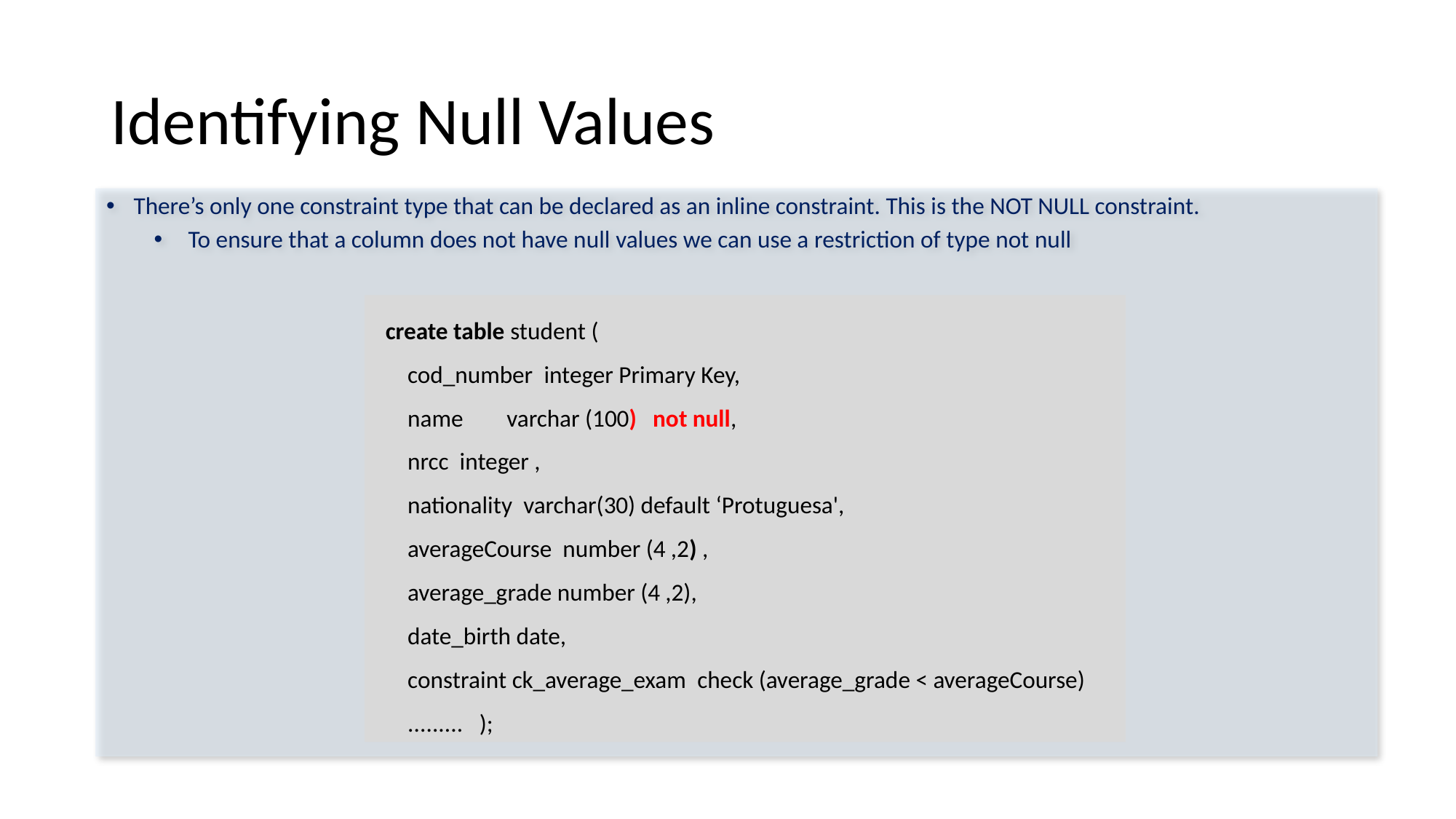

# Identifying Null Values
There’s only one constraint type that can be declared as an inline constraint. This is the NOT NULL constraint.
To ensure that a column does not have null values we can use a restriction of type not null
create table student (
cod_number  integer Primary Key,
name  	varchar (100)   not null,
nrcc  integer ,
nationality  varchar(30) default ‘Protuguesa',
averageCourse  number (4 ,2) ,
average_grade number (4 ,2),
date_birth date,
constraint ck_average_exam  check (average_grade < averageCourse)
.........   );